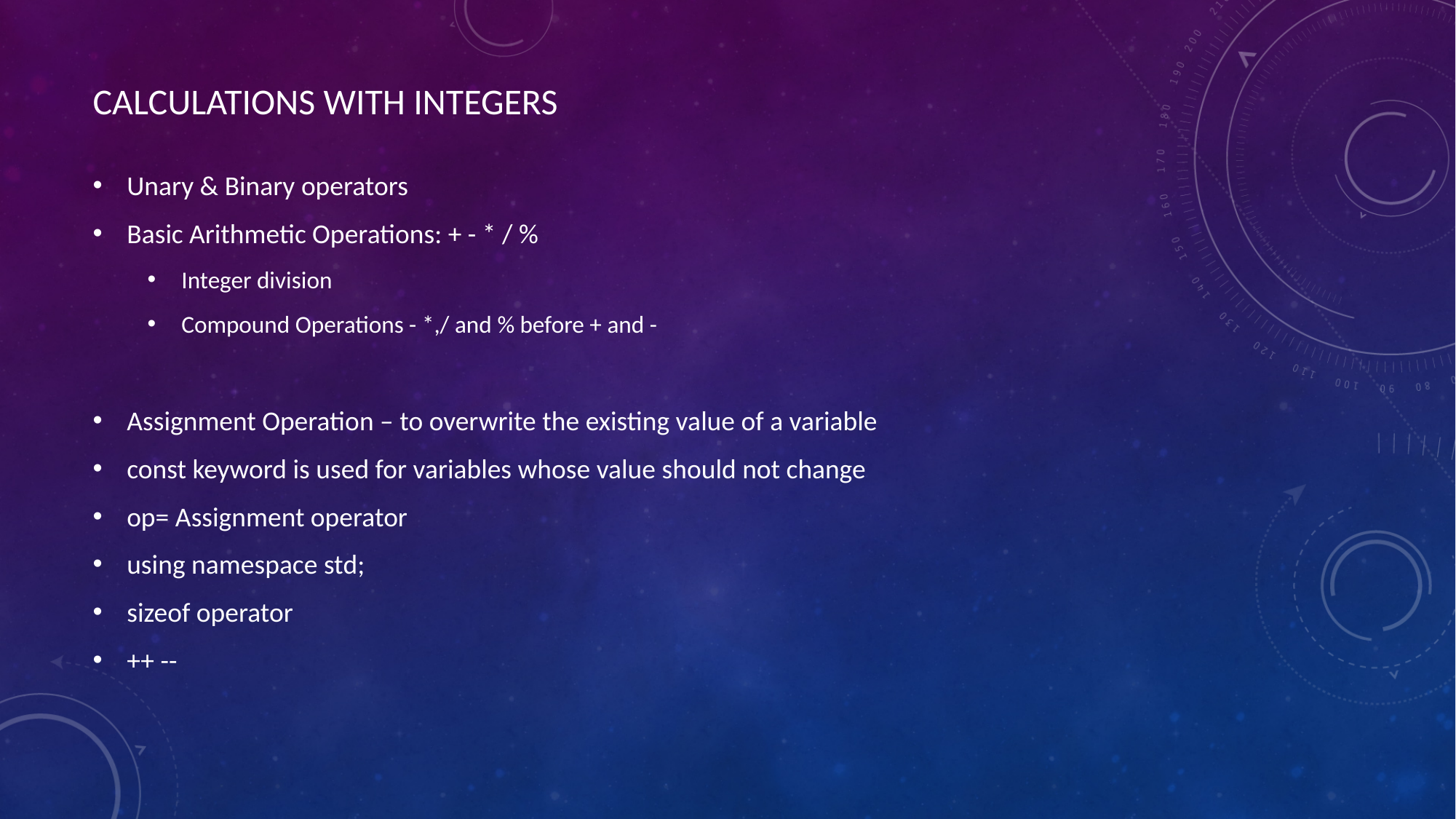

# Calculations with Integers
Unary & Binary operators
Basic Arithmetic Operations: + - * / %
Integer division
Compound Operations - *,/ and % before + and -

Assignment Operation – to overwrite the existing value of a variable
const keyword is used for variables whose value should not change
op= Assignment operator
using namespace std;
sizeof operator
++ --